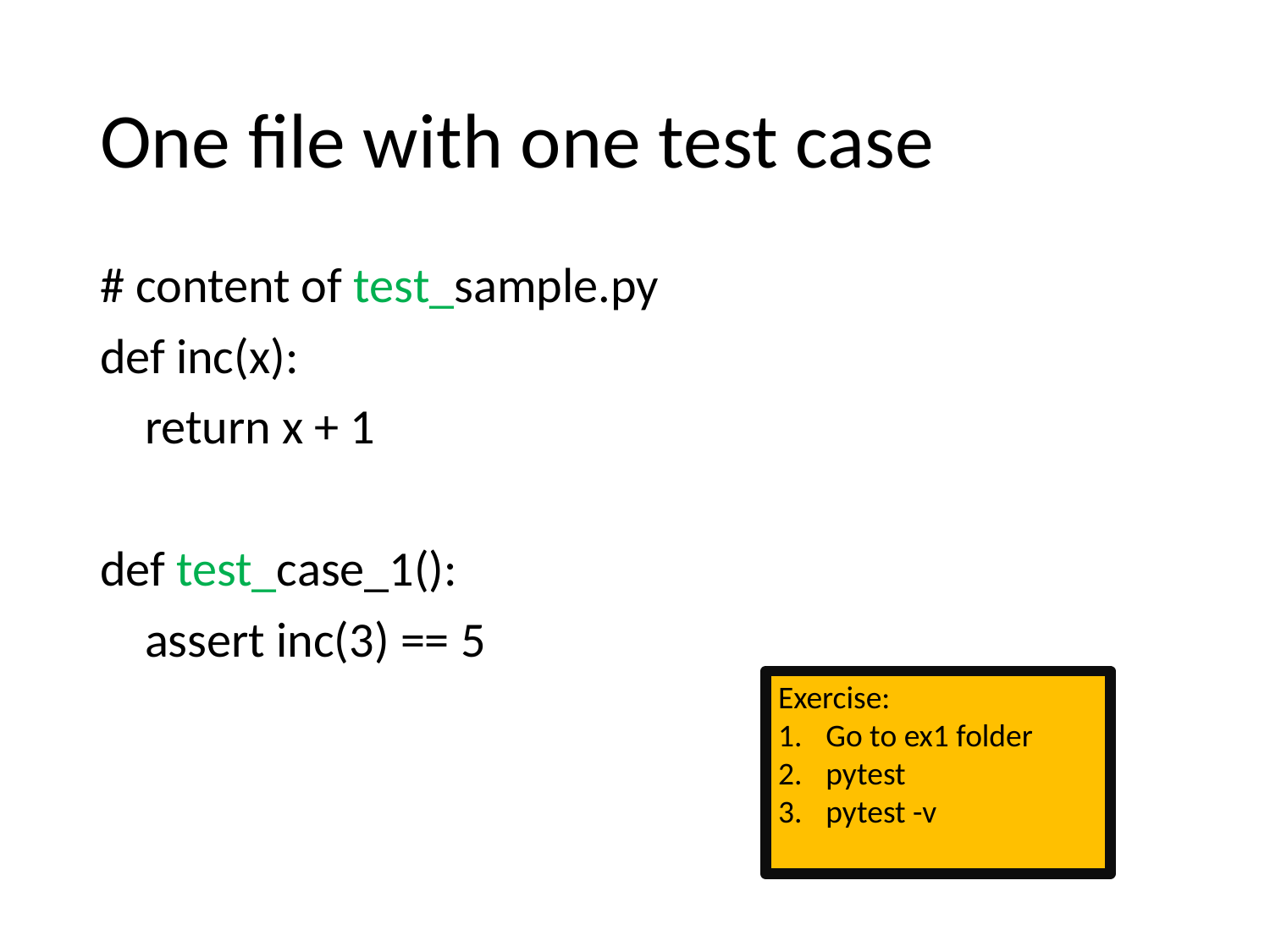

# One file with one test case
# content of test_sample.py
def inc(x):
    return x + 1

def test_case_1():
    assert inc(3) == 5
Exercise:
Go to ex1 folder
pytest
pytest -v